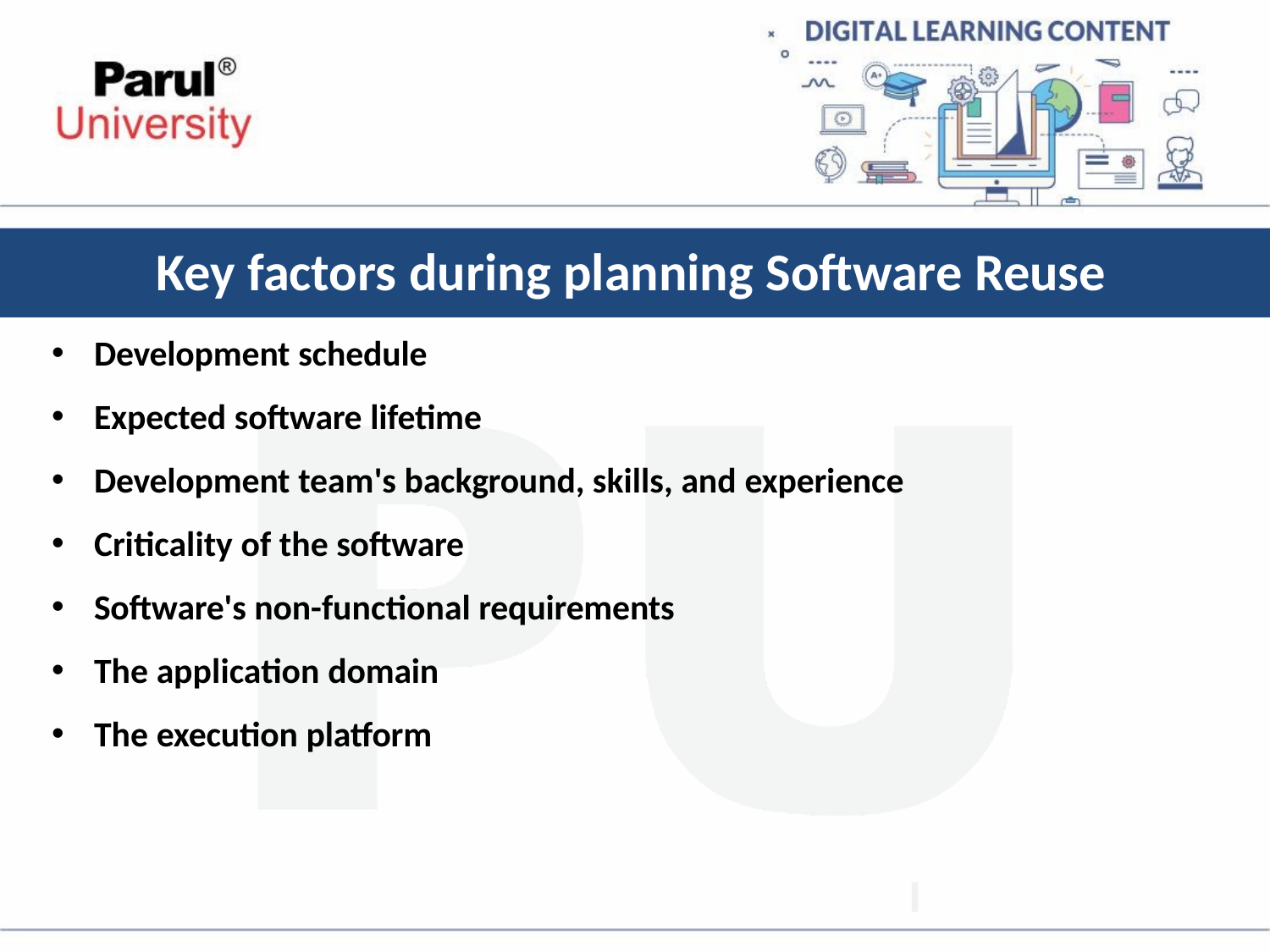

# Key factors during planning Software Reuse
Development schedule
Expected software lifetime
Development team's background, skills, and experience
Criticality of the software
Software's non-functional requirements
The application domain
The execution platform